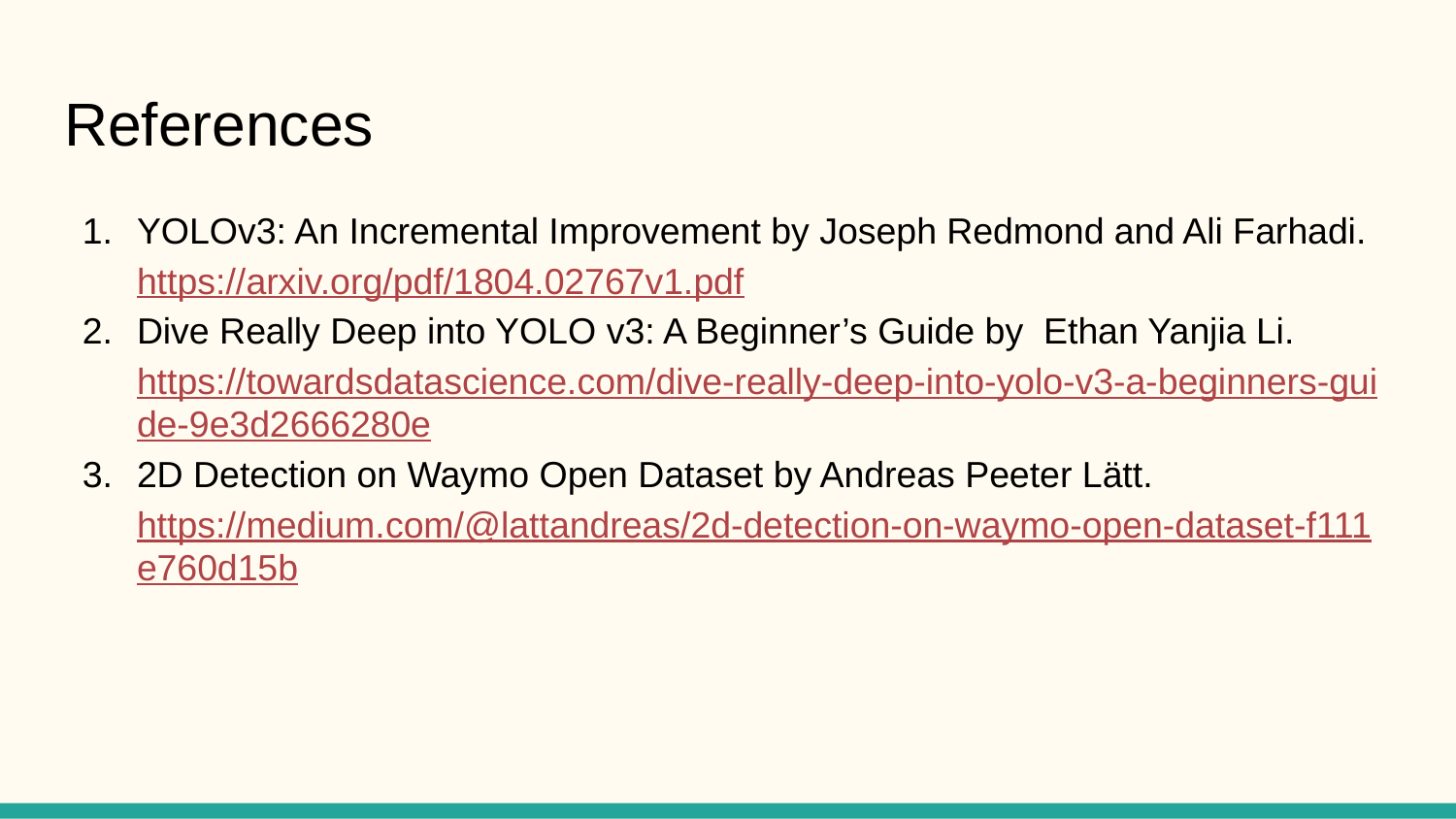

# References
YOLOv3: An Incremental Improvement by Joseph Redmond and Ali Farhadi. https://arxiv.org/pdf/1804.02767v1.pdf
Dive Really Deep into YOLO v3: A Beginner’s Guide by  Ethan Yanjia Li. https://towardsdatascience.com/dive-really-deep-into-yolo-v3-a-beginners-guide-9e3d2666280e
2D Detection on Waymo Open Dataset by Andreas Peeter Lätt. https://medium.com/@lattandreas/2d-detection-on-waymo-open-dataset-f111e760d15b